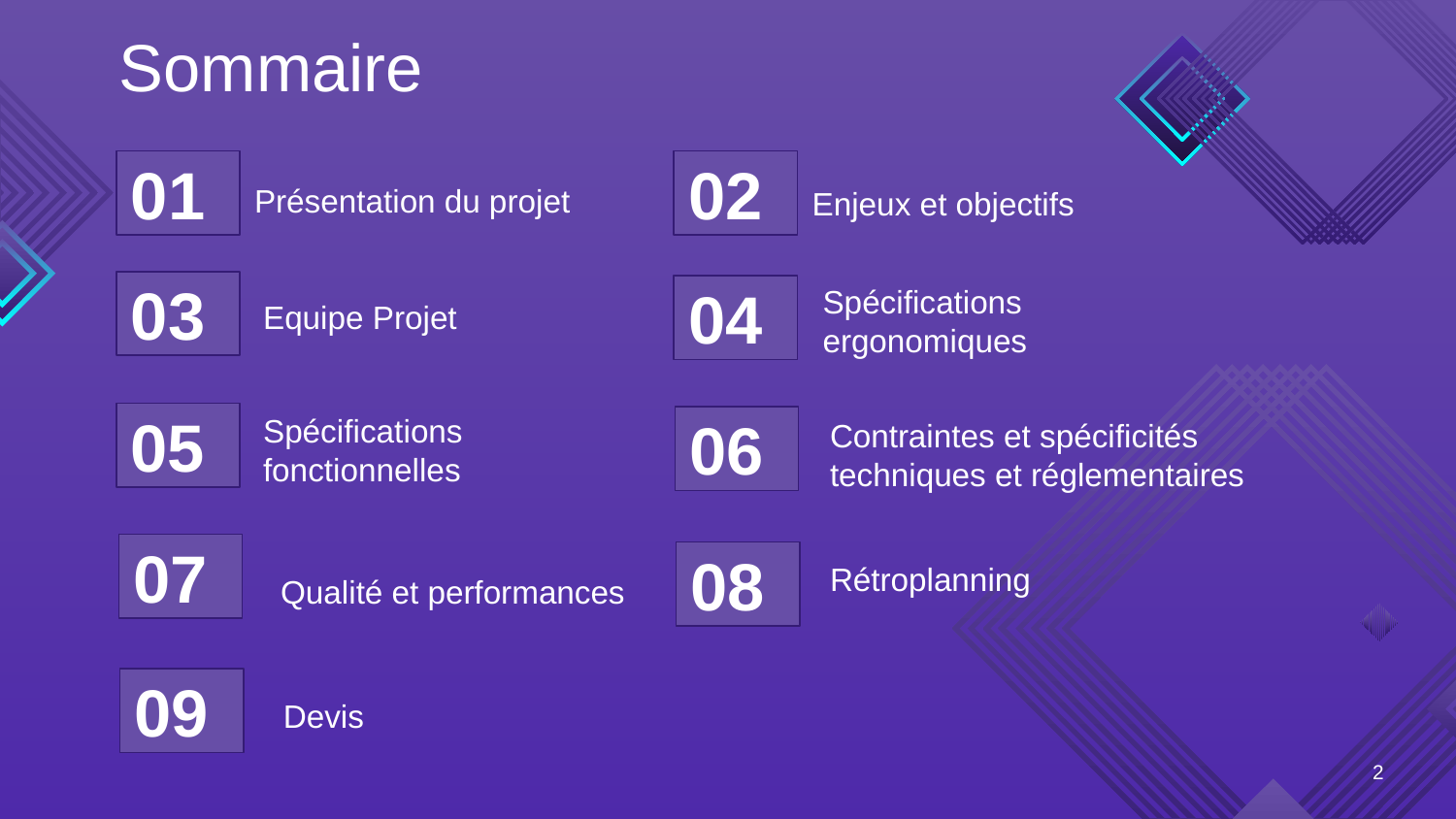

Sommaire
# Présentation du projet
01
02
Enjeux et objectifs
Spécifications ergonomiques
Equipe Projet
03
04
Spécifications fonctionnelles
05
Contraintes et spécificités techniques et réglementaires
06
Rétroplanning
Qualité et performances
07
08
Devis
09
2